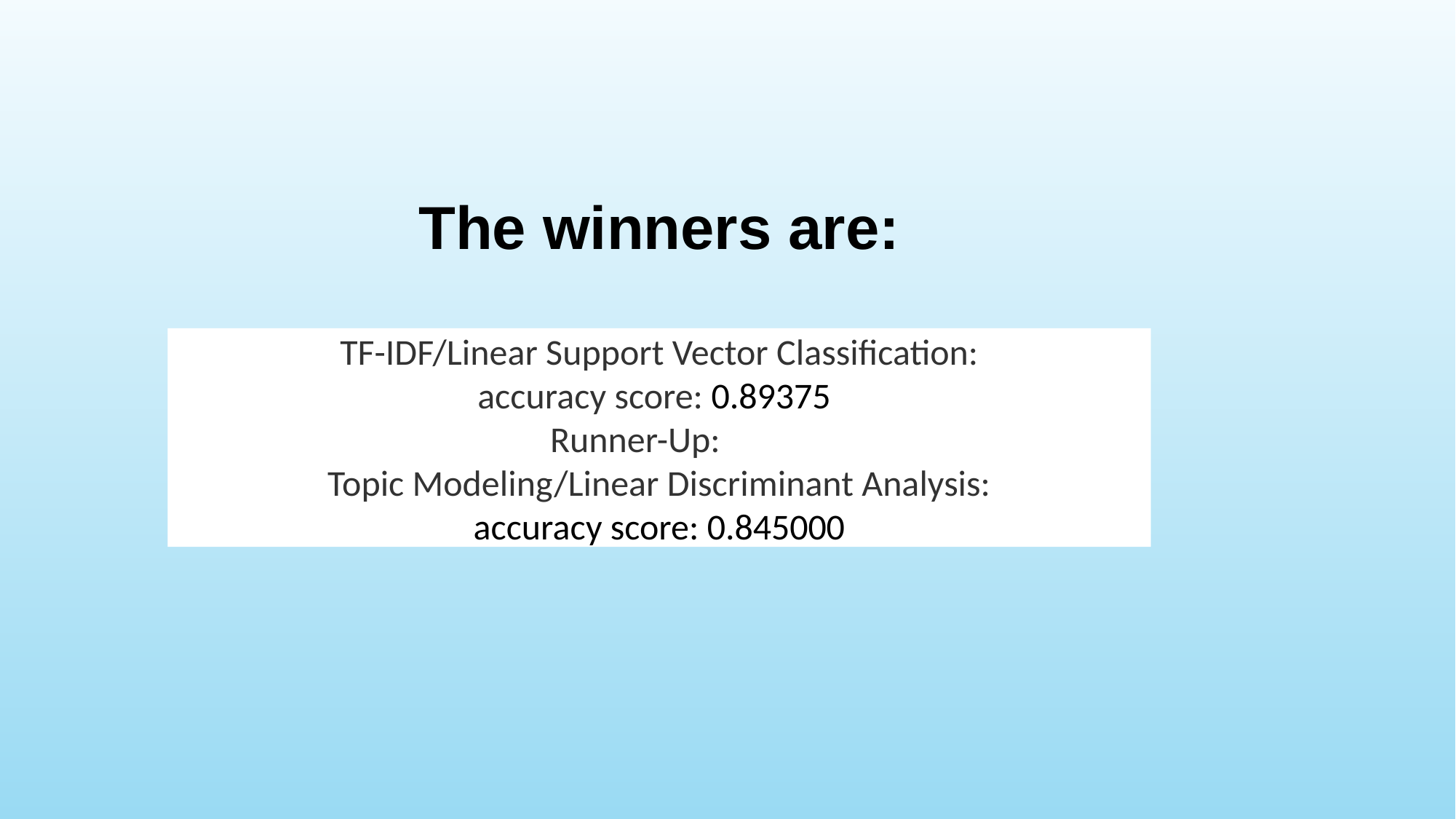

The winners are:
TF-IDF/Linear Support Vector Classification:
accuracy score: 0.89375
Runner-Up:
Topic Modeling/Linear Discriminant Analysis:
accuracy score: 0.845000